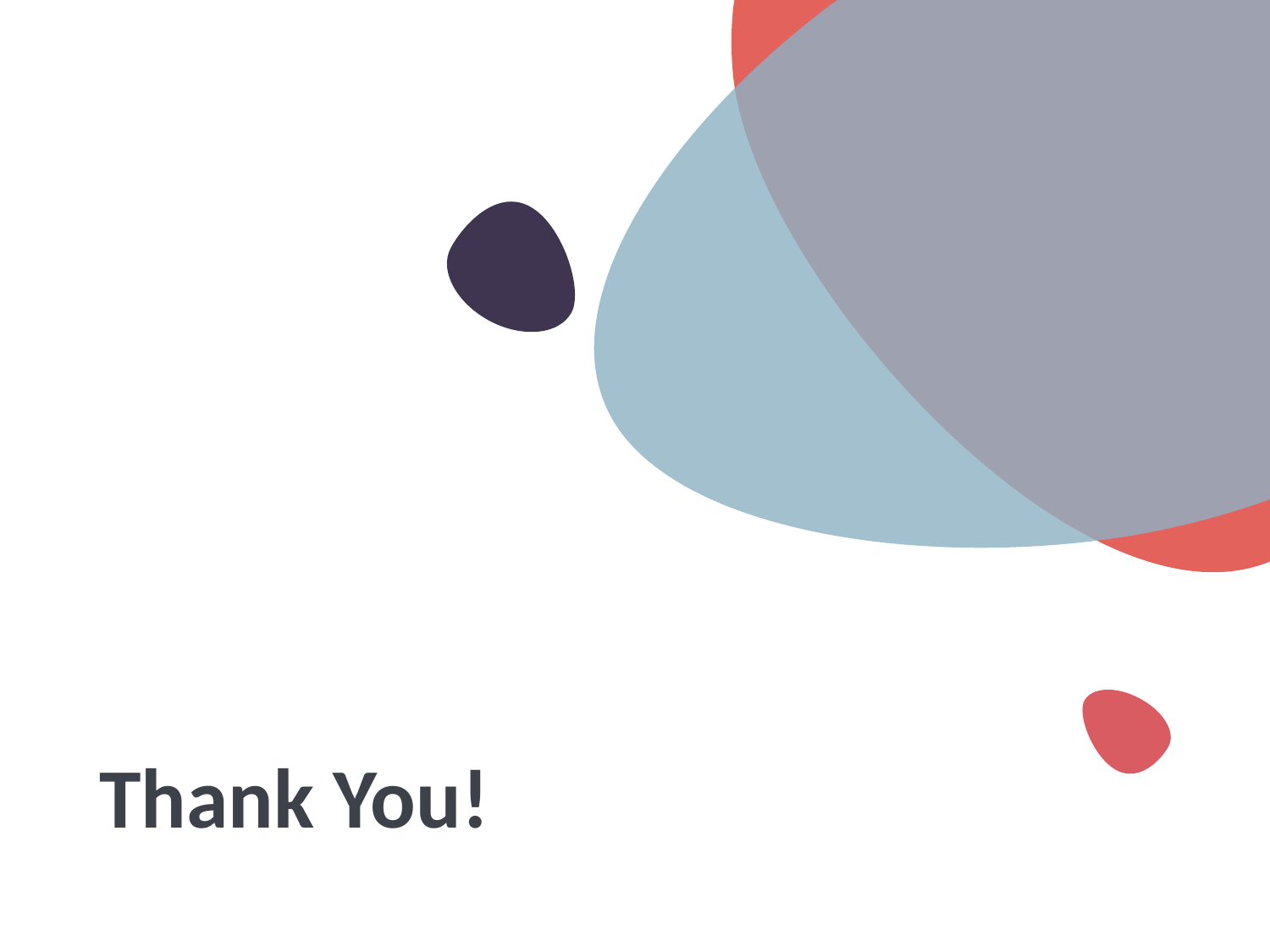

# Thank You!
Photo credit: PeterArreola via Pixabay (Creative Commons Zero license)